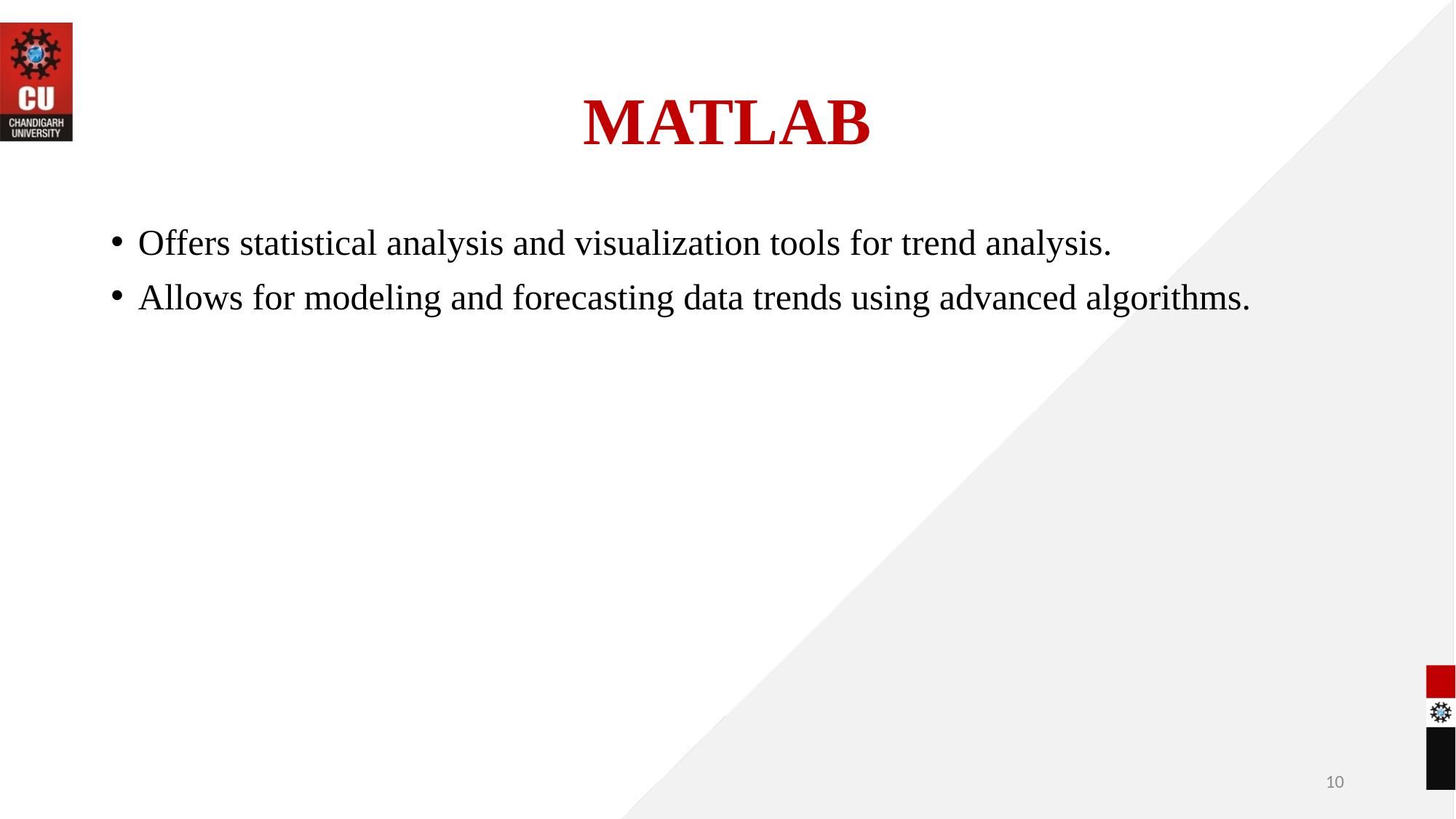

# MATLAB
Offers statistical analysis and visualization tools for trend analysis.
Allows for modeling and forecasting data trends using advanced algorithms.
10